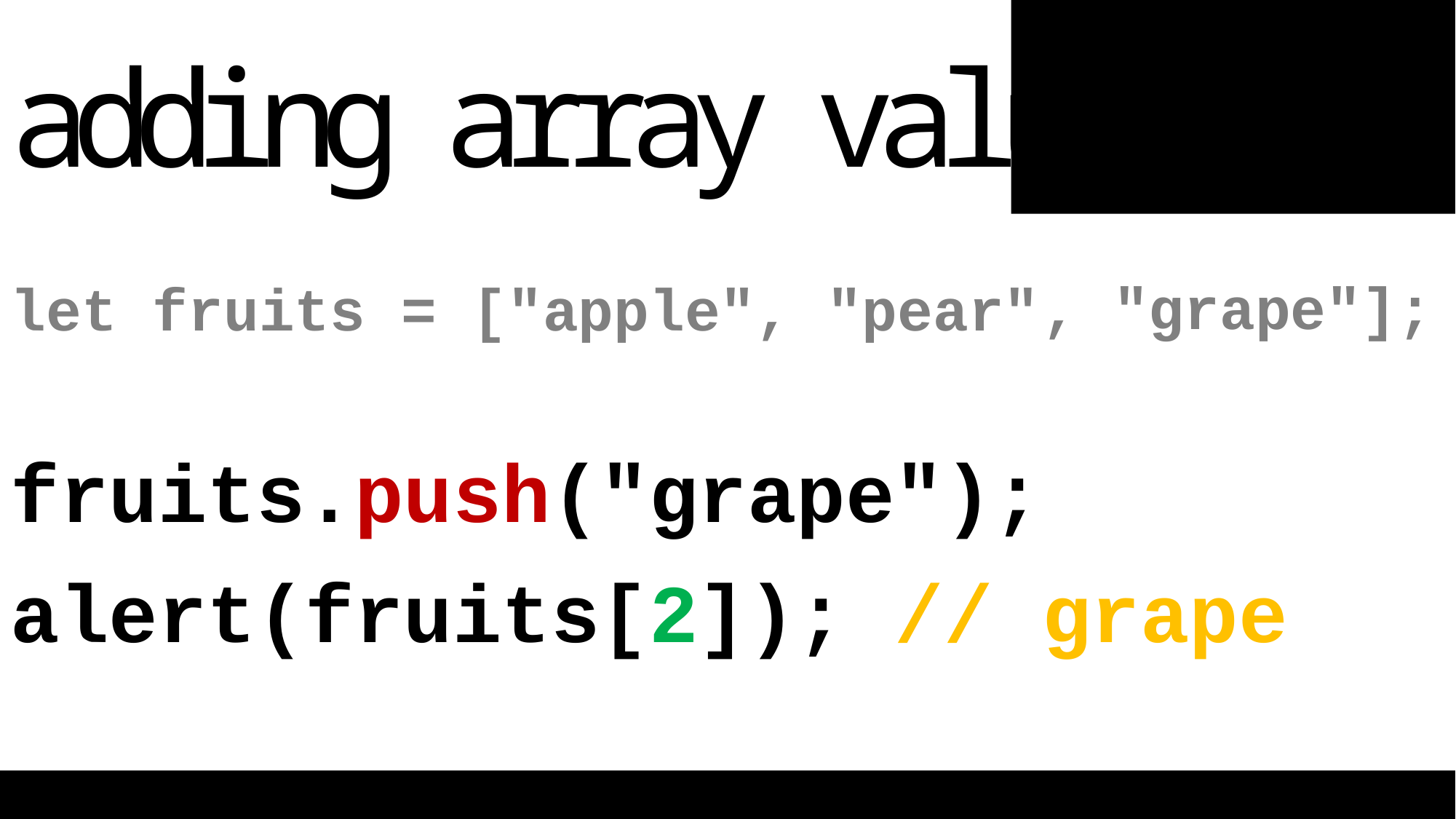

adding array values

"grape"
, "grape"];
let fruits = ["apple", "pear"]

fruits.push("grape");
alert(fruits[2]); // grape